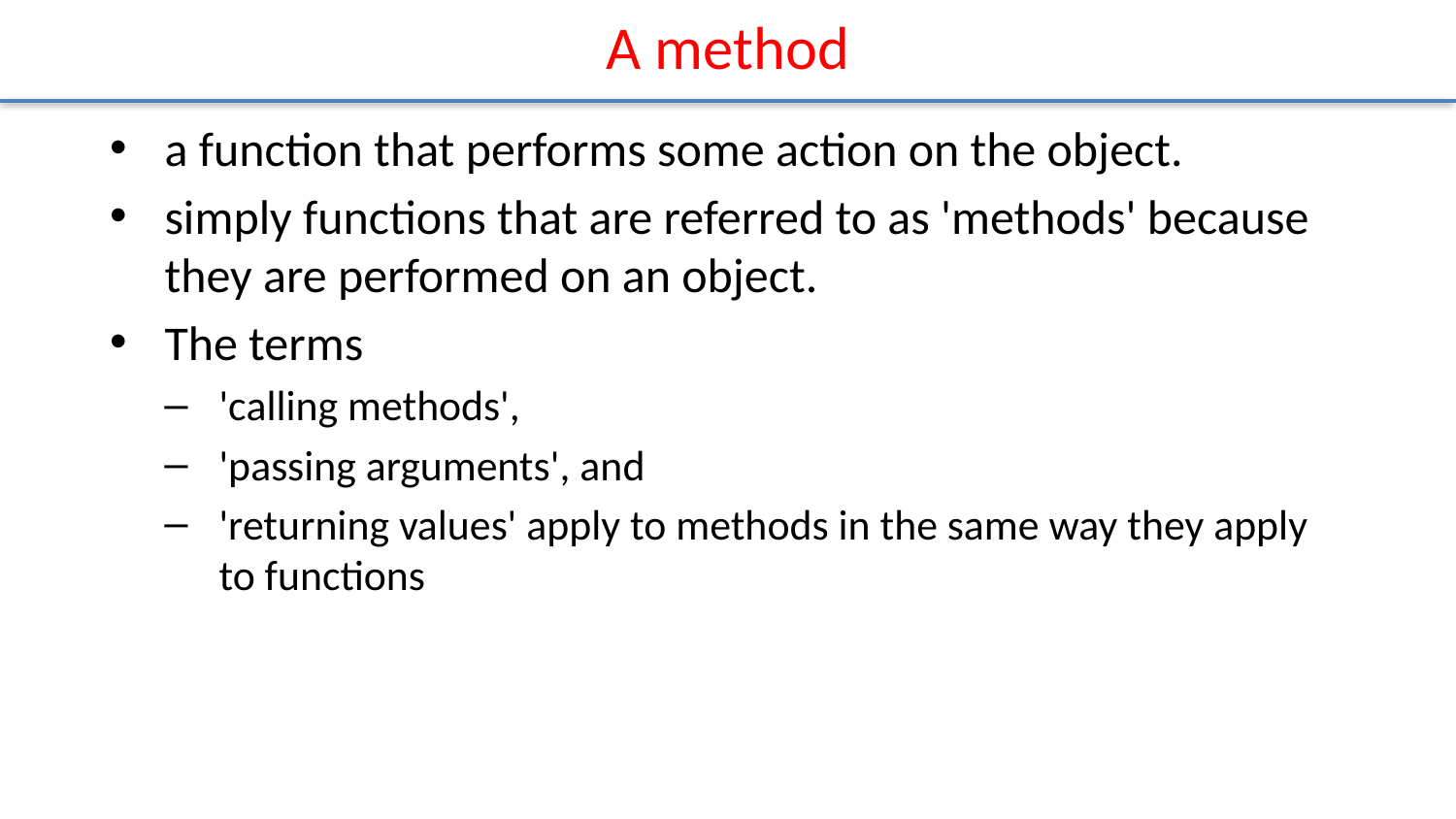

# A method
a function that performs some action on the object.
simply functions that are referred to as 'methods' because they are performed on an object.
The terms
'calling methods',
'passing arguments', and
'returning values' apply to methods in the same way they apply to functions